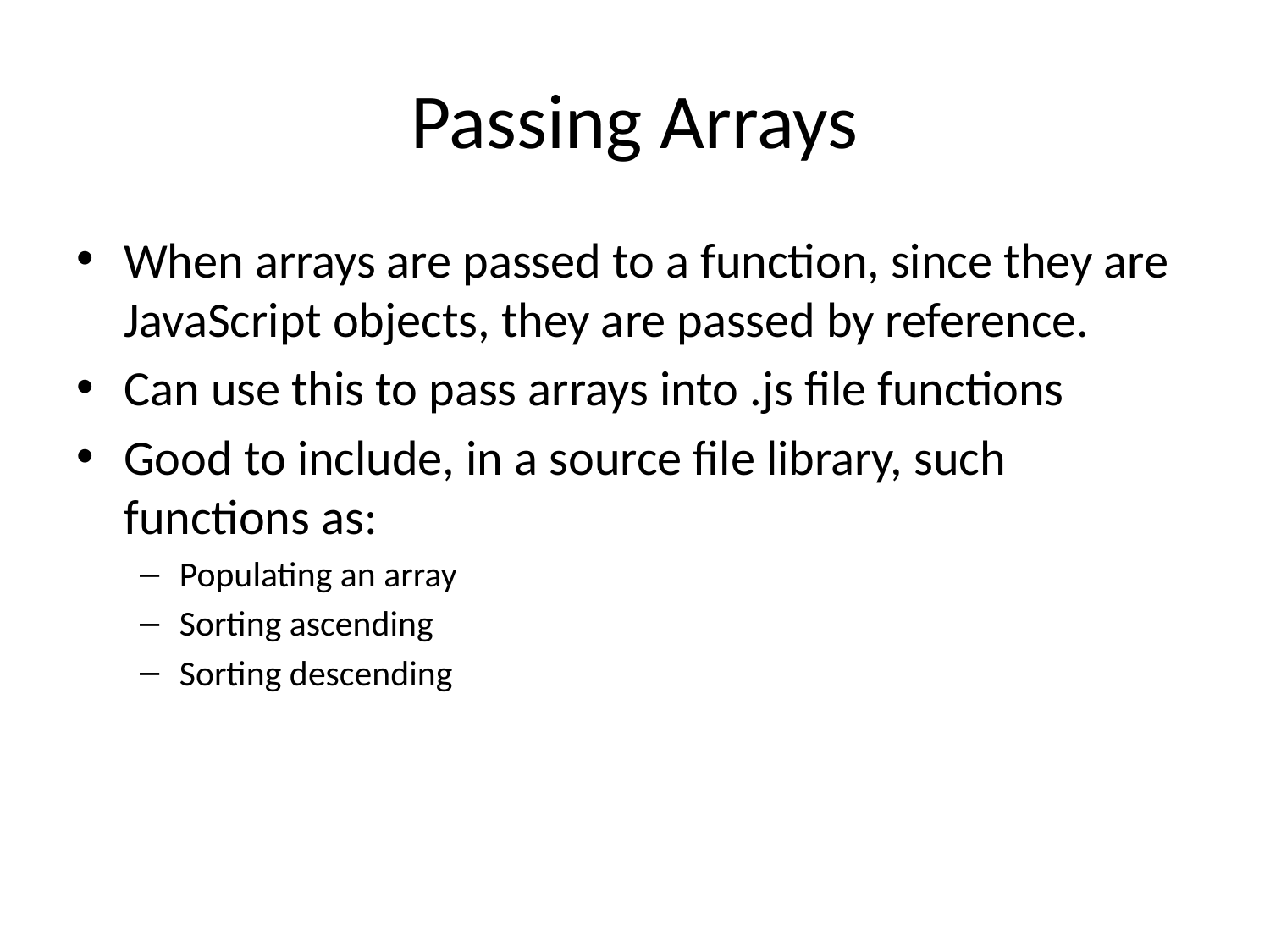

# Passing Arrays
When arrays are passed to a function, since they are JavaScript objects, they are passed by reference.
Can use this to pass arrays into .js file functions
Good to include, in a source file library, such functions as:
Populating an array
Sorting ascending
Sorting descending